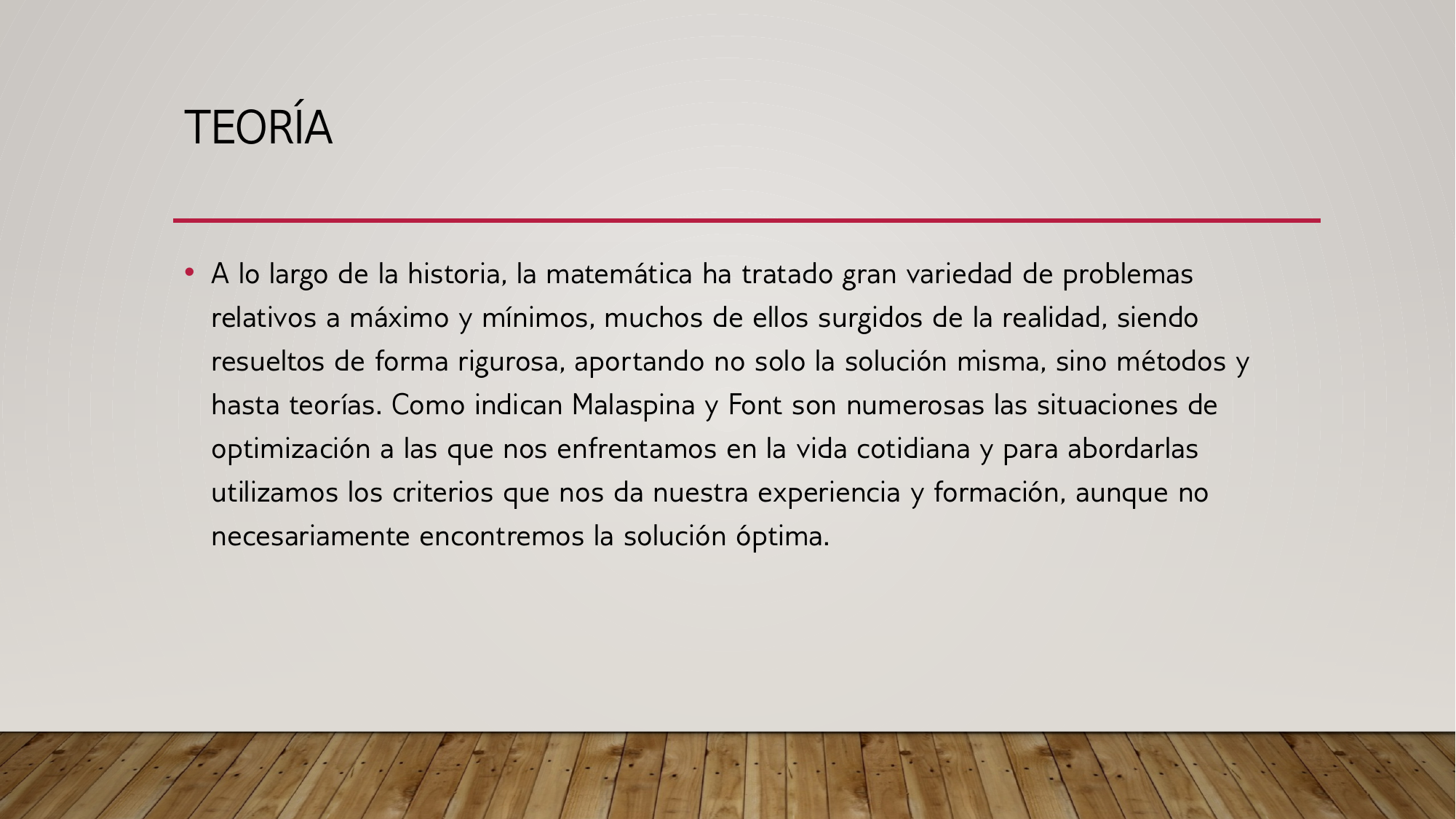

# teoría
A lo largo de la historia, la matemática ha tratado gran variedad de problemas relativos a máximo y mínimos, muchos de ellos surgidos de la realidad, siendo resueltos de forma rigurosa, aportando no solo la solución misma, sino métodos y hasta teorías. Como indican Malaspina y Font son numerosas las situaciones de optimización a las que nos enfrentamos en la vida cotidiana y para abordarlas utilizamos los criterios que nos da nuestra experiencia y formación, aunque no necesariamente encontremos la solución óptima.